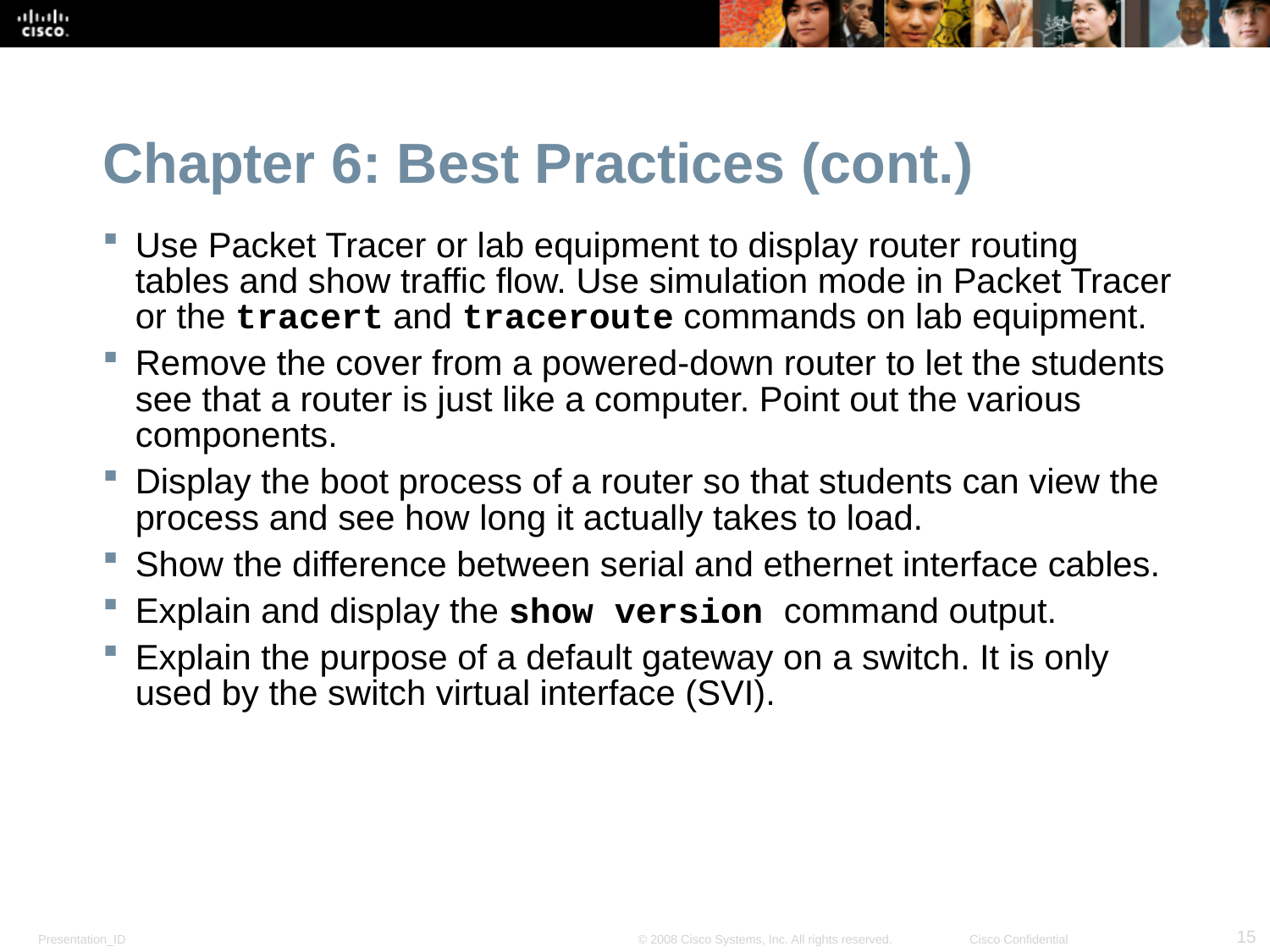

Chapter 6: Best Practices (cont.)
Use Packet Tracer or lab equipment to display router routing tables and show traffic flow. Use simulation mode in Packet Tracer or the tracert and traceroute commands on lab equipment.
Remove the cover from a powered-down router to let the students see that a router is just like a computer. Point out the various components.
Display the boot process of a router so that students can view the process and see how long it actually takes to load.
Show the difference between serial and ethernet interface cables.
Explain and display the show version command output.
Explain the purpose of a default gateway on a switch. It is only used by the switch virtual interface (SVI).